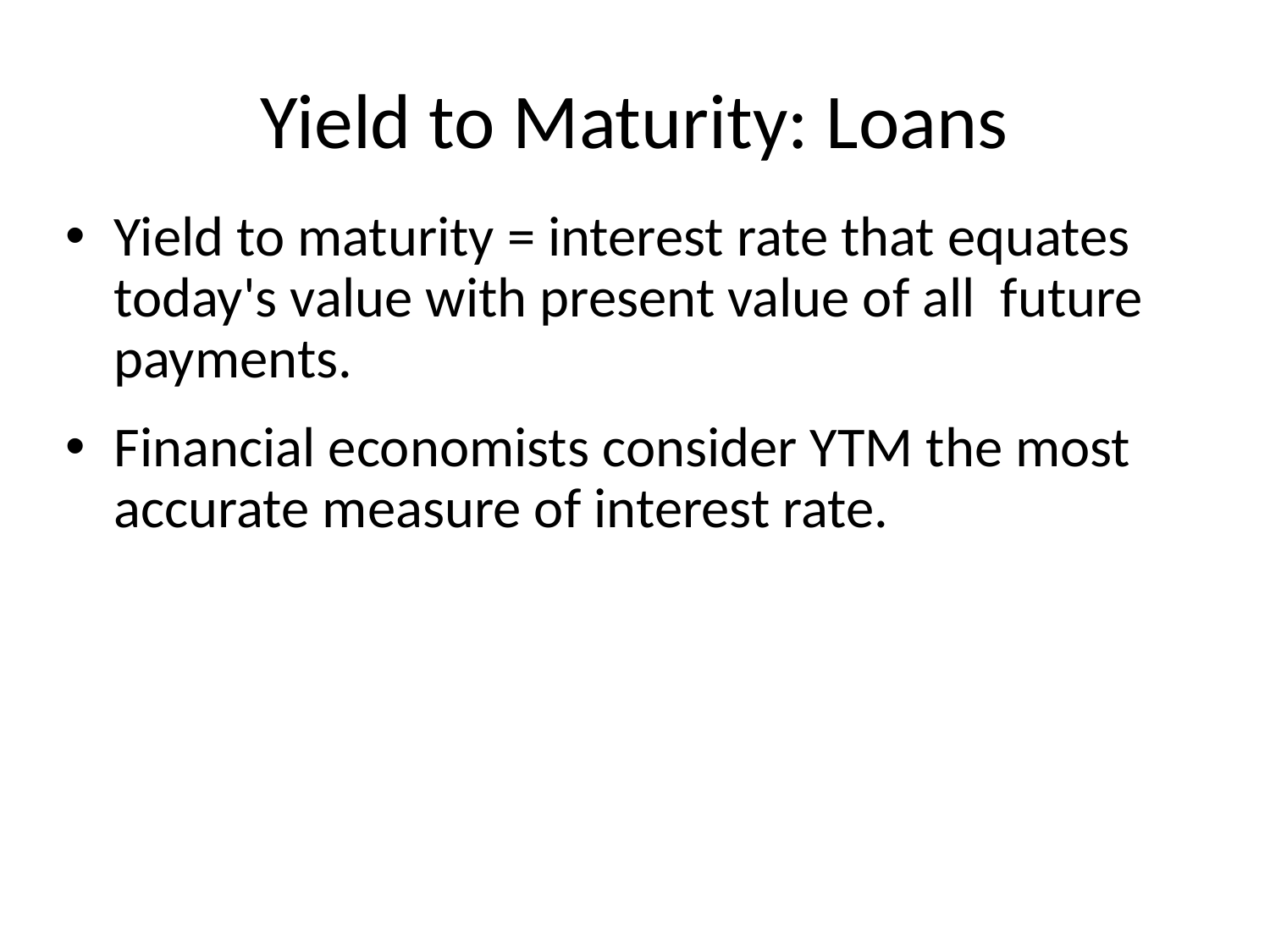

# Yield to Maturity: Loans
Yield to maturity = interest rate that equates today's value with present value of all  future payments.
Financial economists consider YTM the most accurate measure of interest rate.